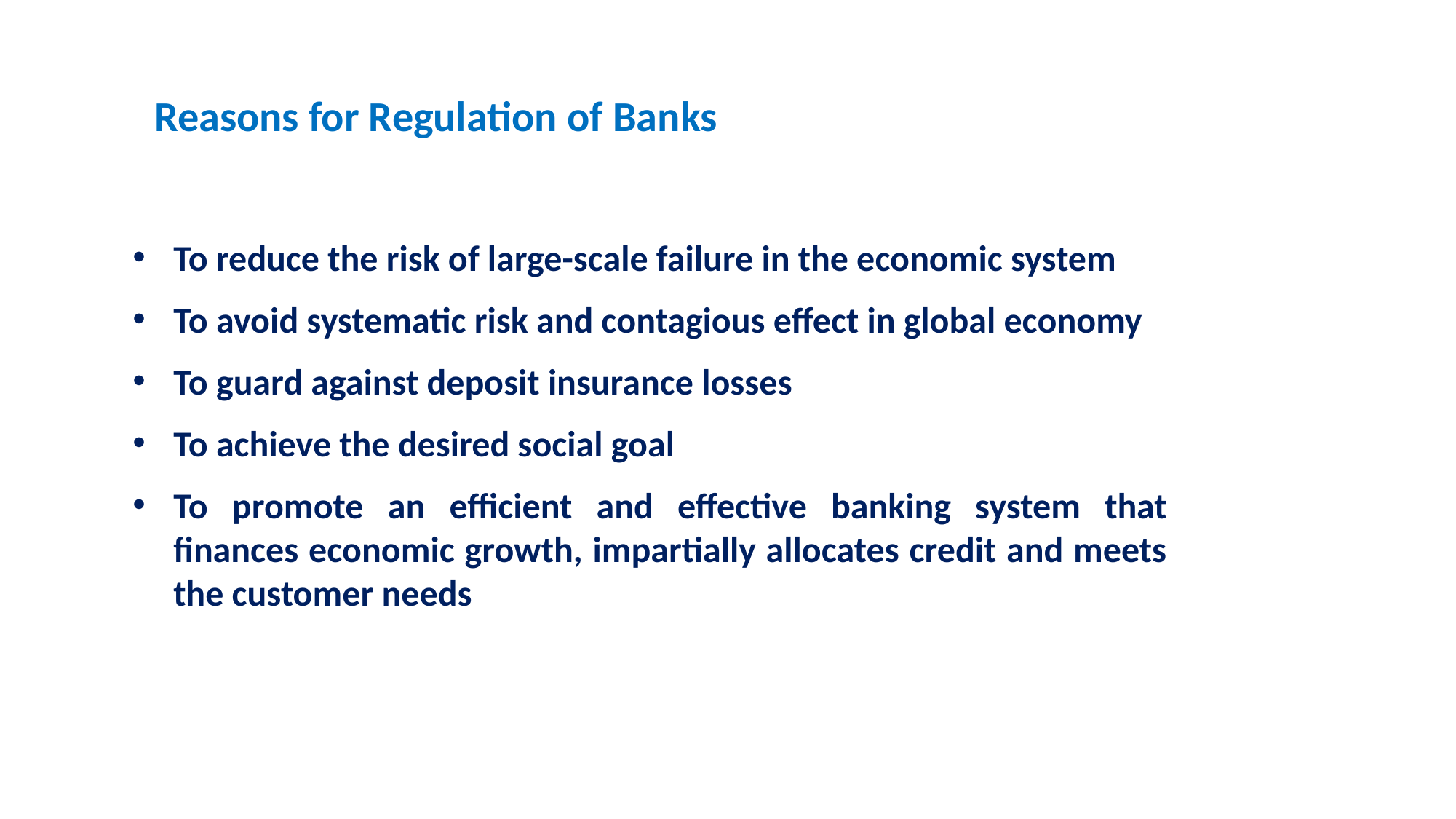

Reasons for Regulation of Banks

To reduce the risk of large-scale failure in the economic system
To avoid systematic risk and contagious effect in global economy
To guard against deposit insurance losses
To achieve the desired social goal
To promote an efficient and effective banking system that finances economic growth, impartially allocates credit and meets the customer needs